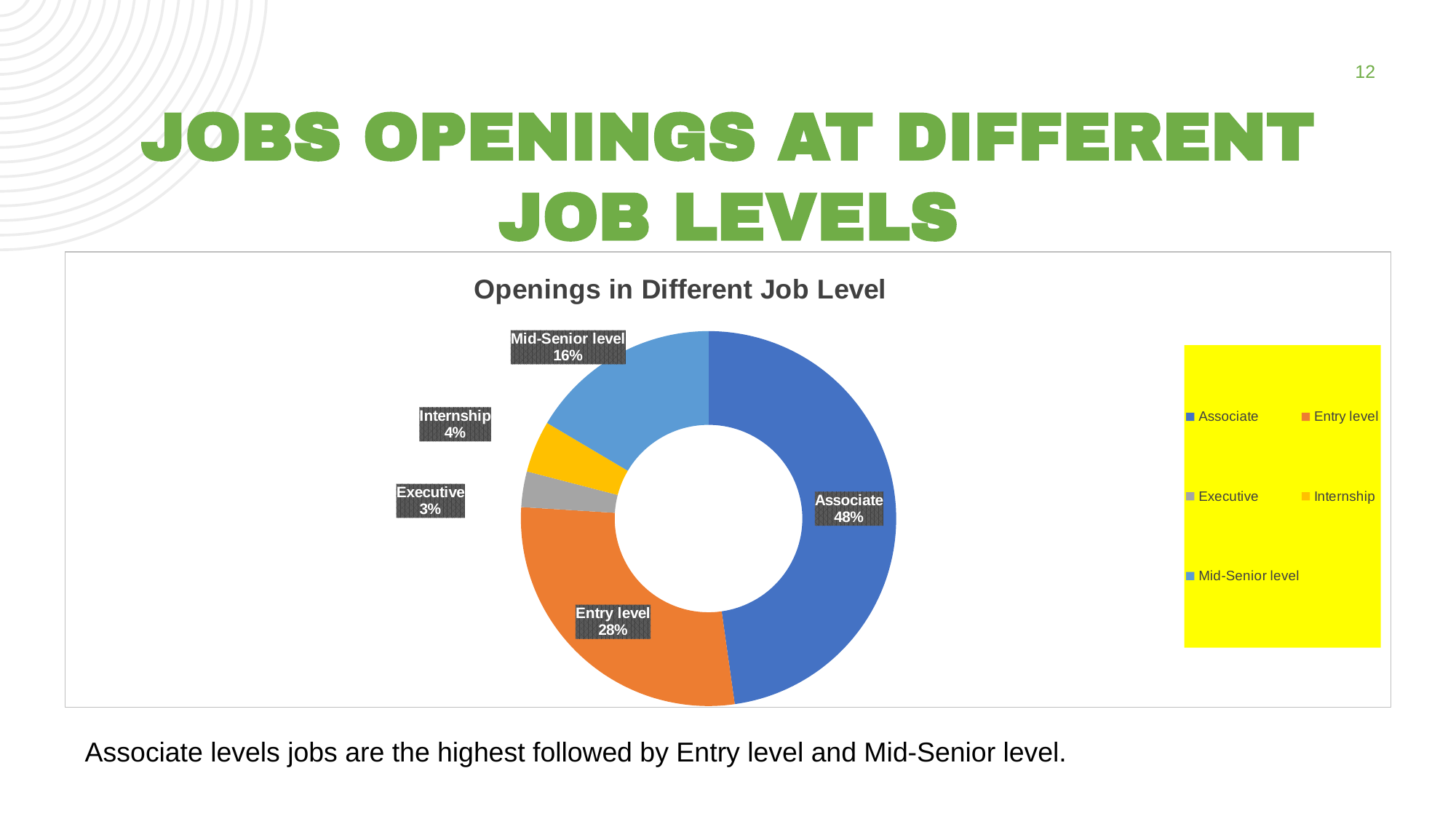

12
# Jobs Openings at Different Job Levels

### Chart: Openings in Different Job Level

| Category | Total |
|---|---|
| Associate | 171.0 |
| Entry level | 101.0 |
| Executive | 11.0 |
| Internship | 16.0 |
| Mid-Senior level | 59.0 |
Associate levels jobs are the highest followed by Entry level and Mid-Senior level.